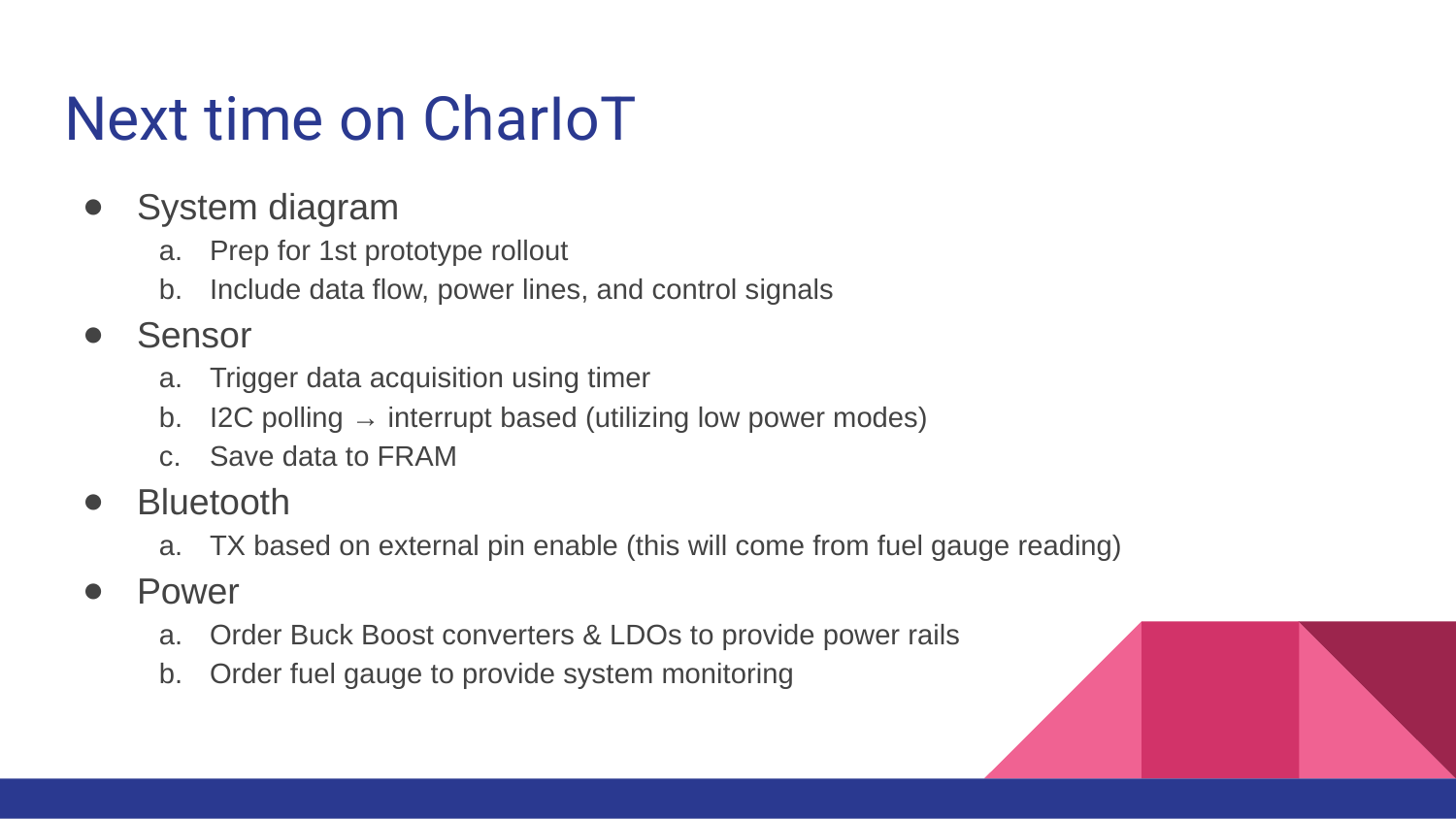

# Next time on CharIoT
System diagram
Prep for 1st prototype rollout
Include data flow, power lines, and control signals
Sensor
Trigger data acquisition using timer
I2C polling → interrupt based (utilizing low power modes)
Save data to FRAM
Bluetooth
TX based on external pin enable (this will come from fuel gauge reading)
Power
Order Buck Boost converters & LDOs to provide power rails
Order fuel gauge to provide system monitoring